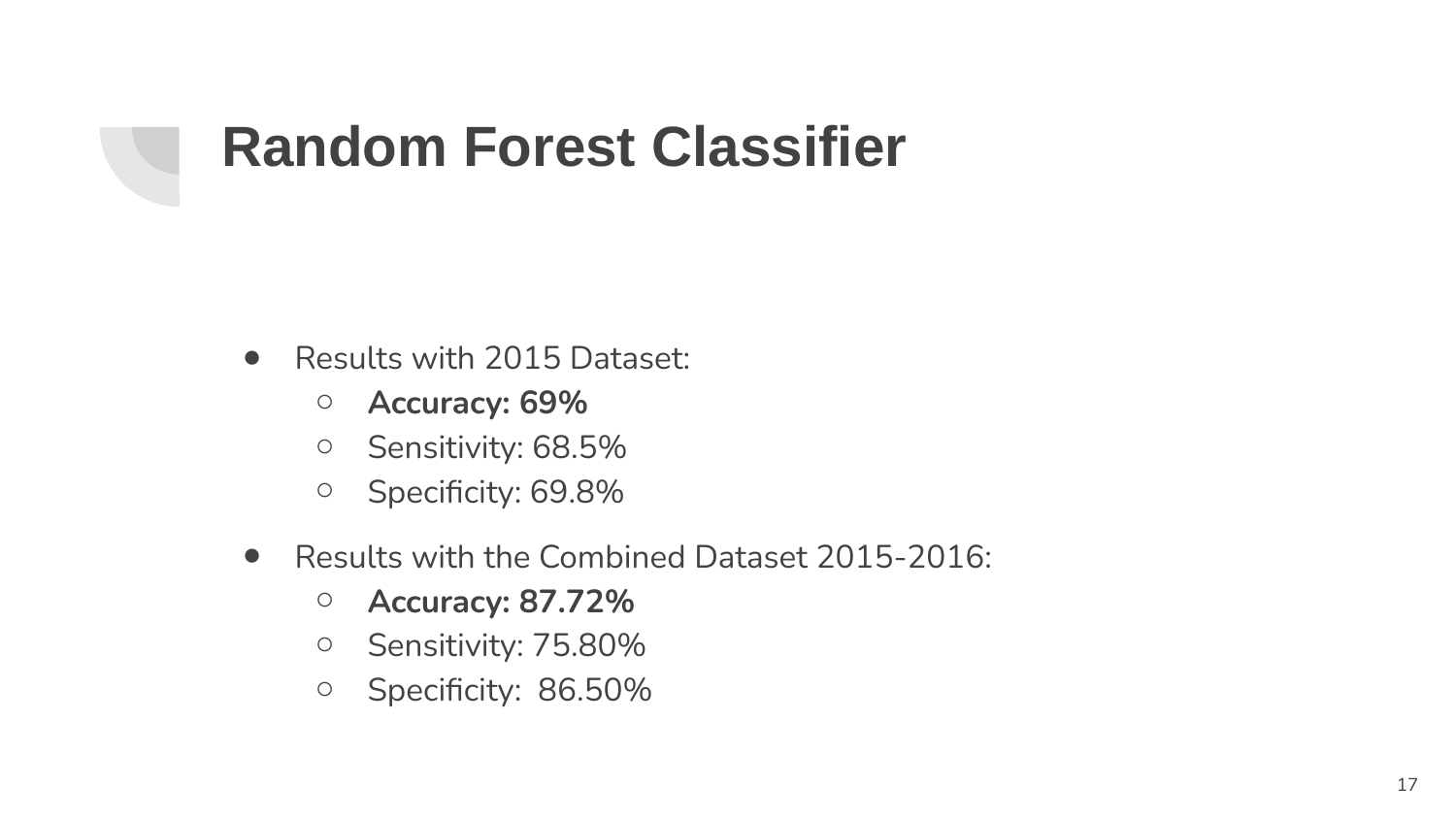

Random Forest Classifier
Results with 2015 Dataset:
Accuracy: 69%
Sensitivity: 68.5%
Specificity: 69.8%
Results with the Combined Dataset 2015-2016:
Accuracy: 87.72%
Sensitivity: 75.80%
Specificity:  86.50%
17